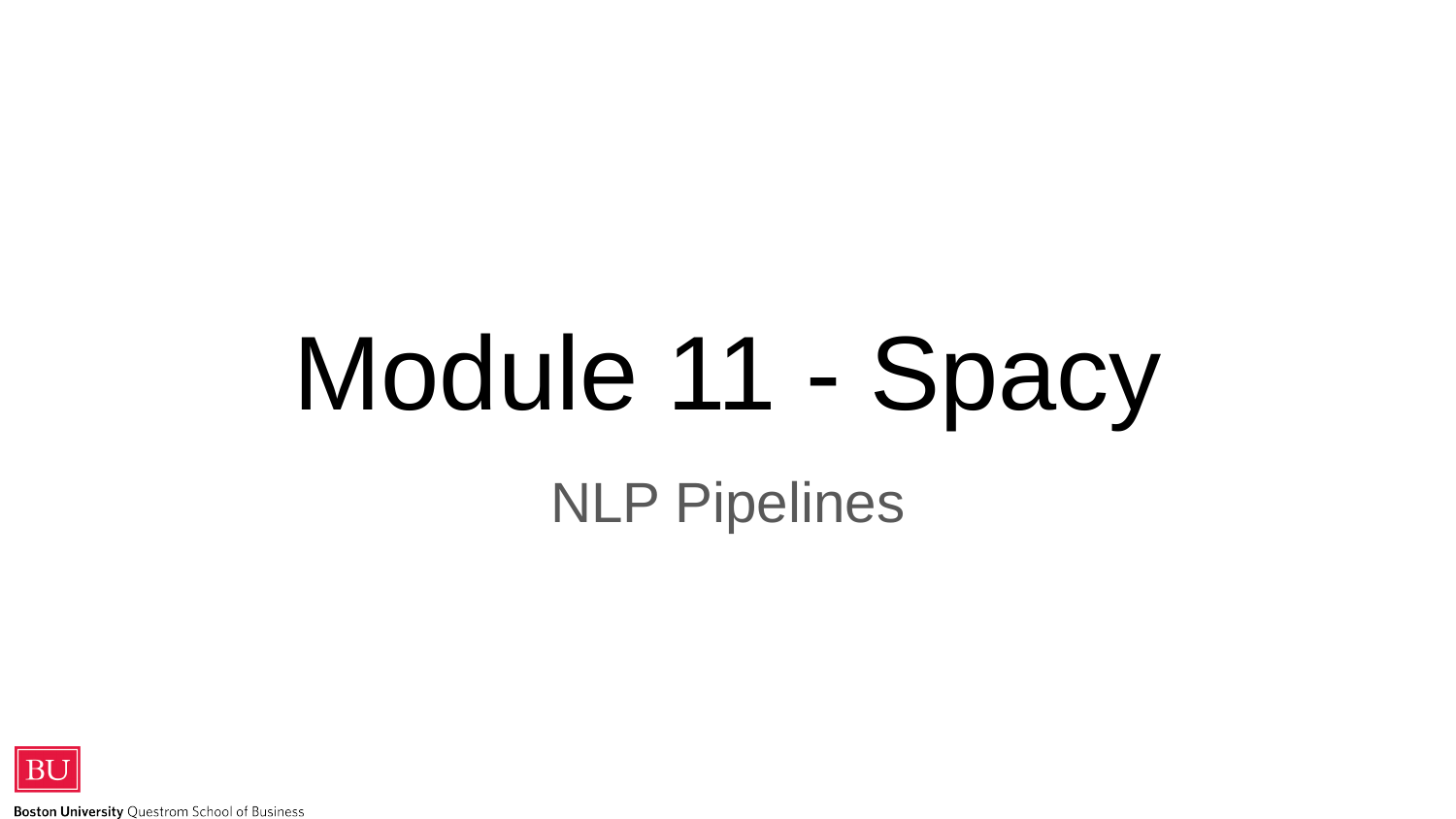

# Module 11 - Spacy
NLP Pipelines